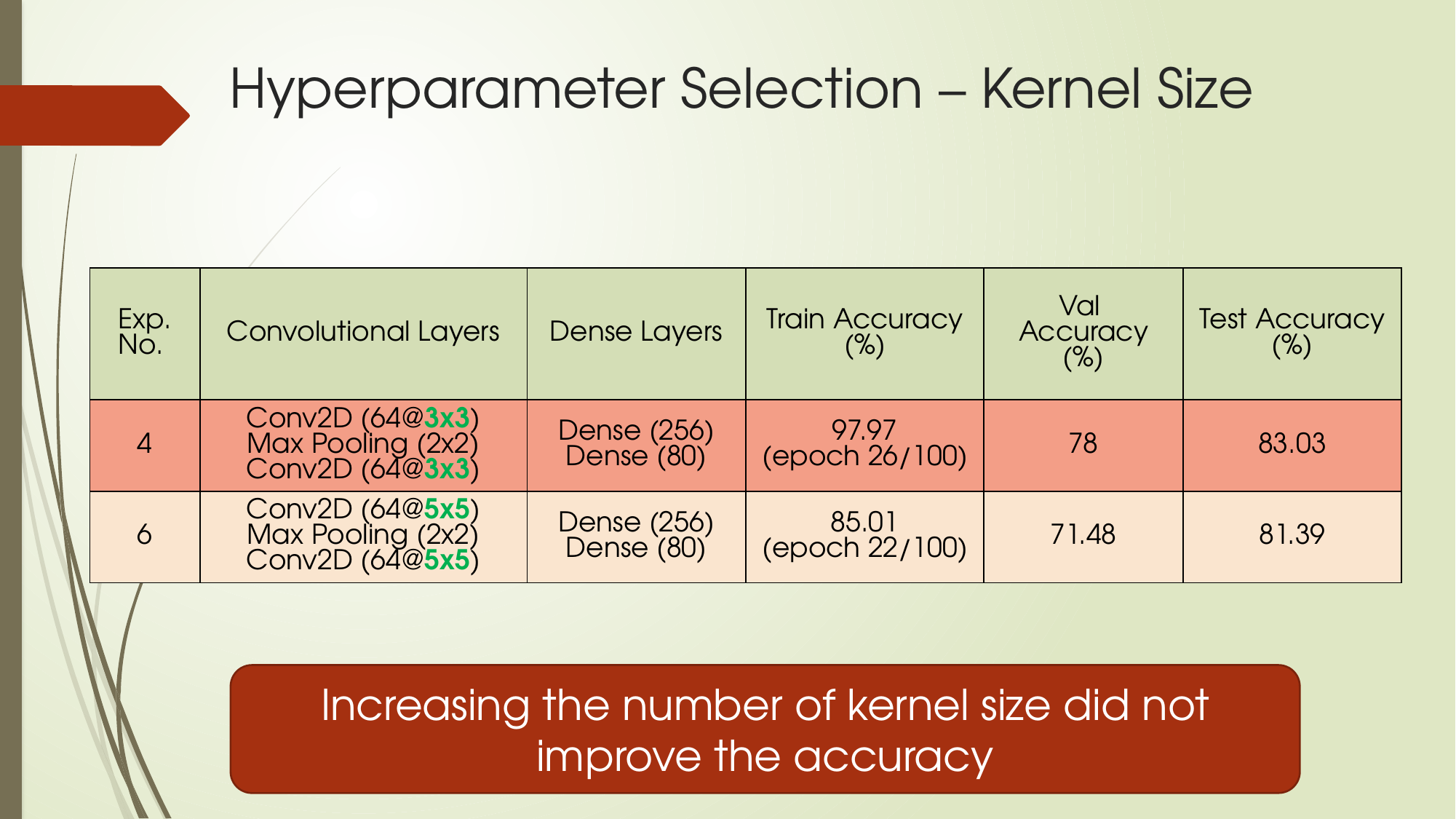

# Hyperparameter Selection – Kernel Size
| Exp. No. | Convolutional Layers | Dense Layers | Train Accuracy (%) | Val Accuracy (%) | Test Accuracy (%) |
| --- | --- | --- | --- | --- | --- |
| 4 | Conv2D (64@3x3) Max Pooling (2x2) Conv2D (64@3x3) | Dense (256) Dense (80) | 97.97 (epoch 26/100) | 78 | 83.03 |
| 6 | Conv2D (64@5x5) Max Pooling (2x2) Conv2D (64@5x5) | Dense (256) Dense (80) | 85.01 (epoch 22/100) | 71.48 | 81.39 |
Increasing the number of kernel size did not improve the accuracy